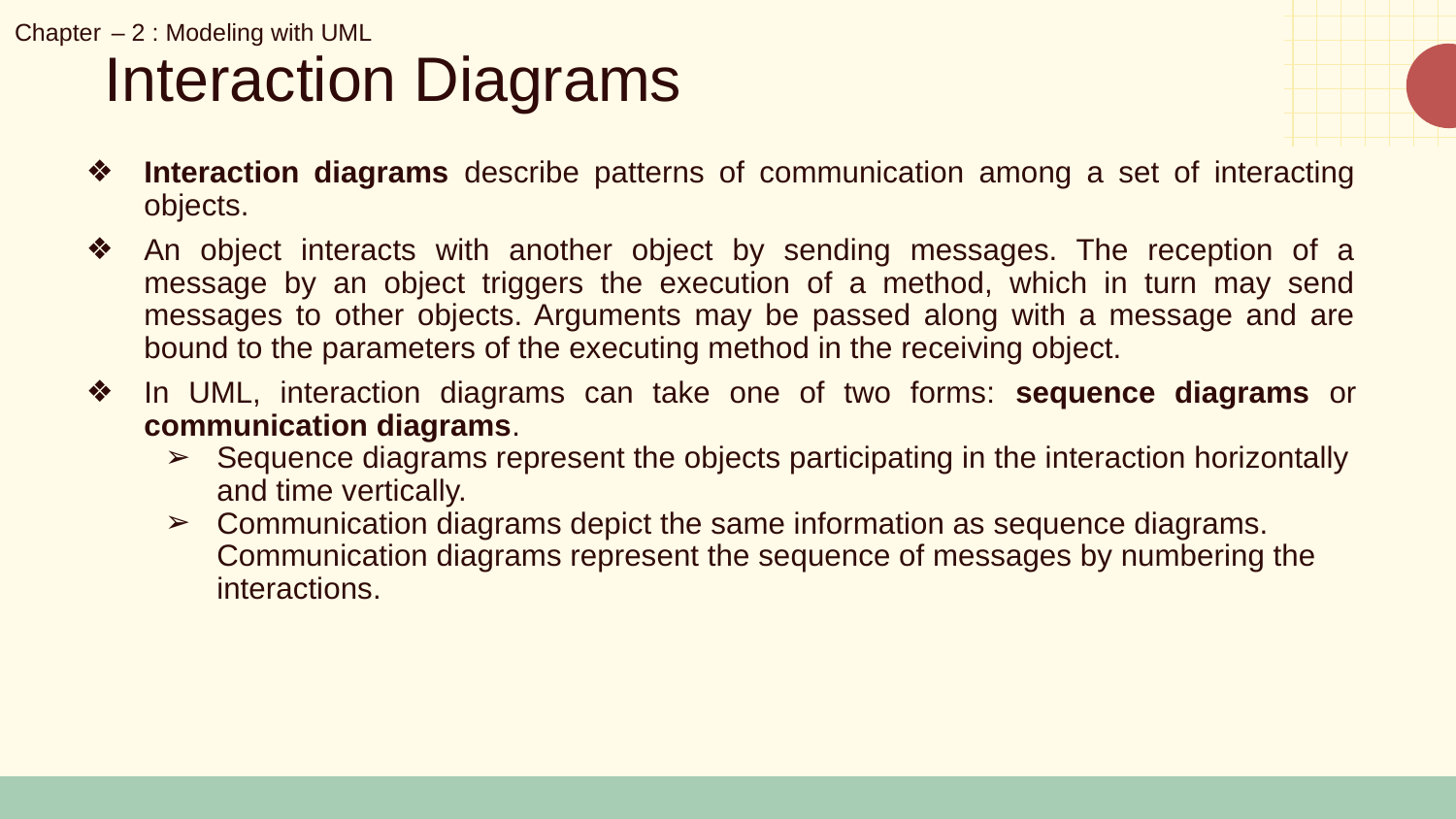

Chapter – 2 : Modeling with UML
# Interaction Diagrams
Interaction diagrams describe patterns of communication among a set of interacting objects.
An object interacts with another object by sending messages. The reception of a message by an object triggers the execution of a method, which in turn may send messages to other objects. Arguments may be passed along with a message and are bound to the parameters of the executing method in the receiving object.
In UML, interaction diagrams can take one of two forms: sequence diagrams or communication diagrams.
Sequence diagrams represent the objects participating in the interaction horizontally and time vertically.
Communication diagrams depict the same information as sequence diagrams. Communication diagrams represent the sequence of messages by numbering the interactions.